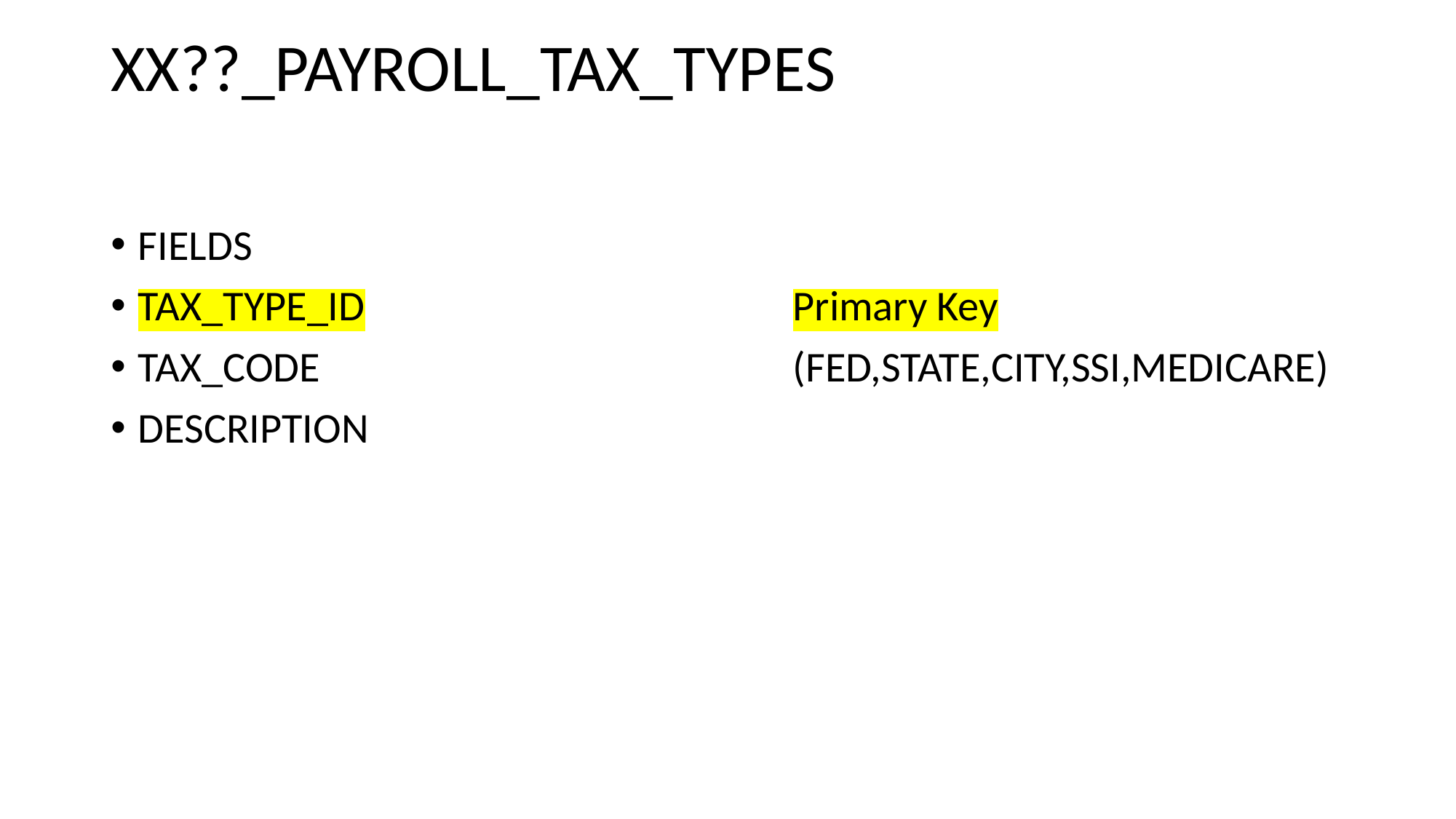

# XX??_PAYROLL_TAX_TYPES
FIELDS
TAX_TYPE_ID				Primary Key
TAX_CODE					(FED,STATE,CITY,SSI,MEDICARE)
DESCRIPTION